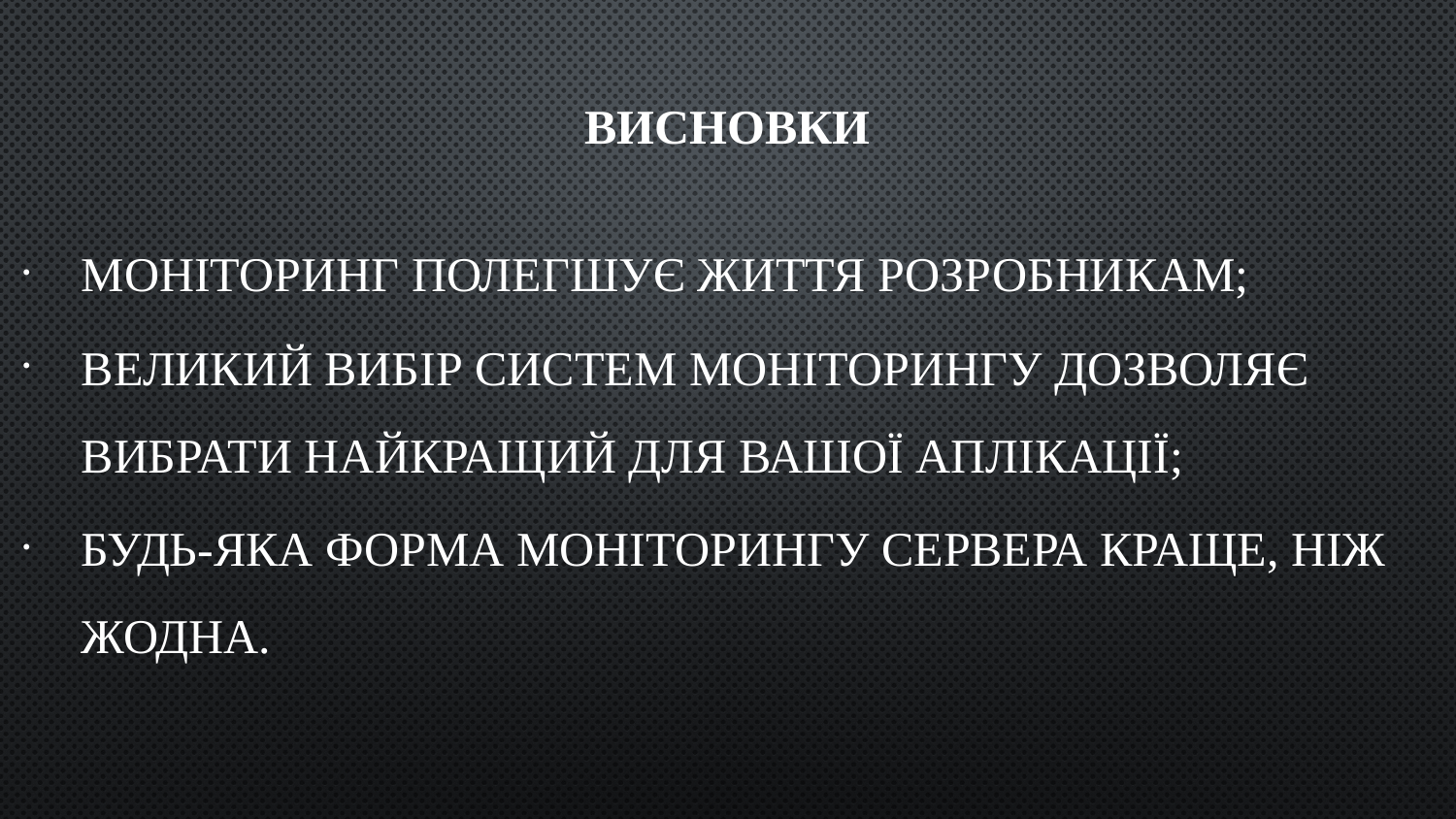

# ВИСНОВКИ
Моніторинг полегшує життя розробникам;
Великий вибір систем моніторингу дозволяє вибрати найкращий для Вашої аплікації;
Будь-яка форма моніторингу сервера краще, ніж жодна.